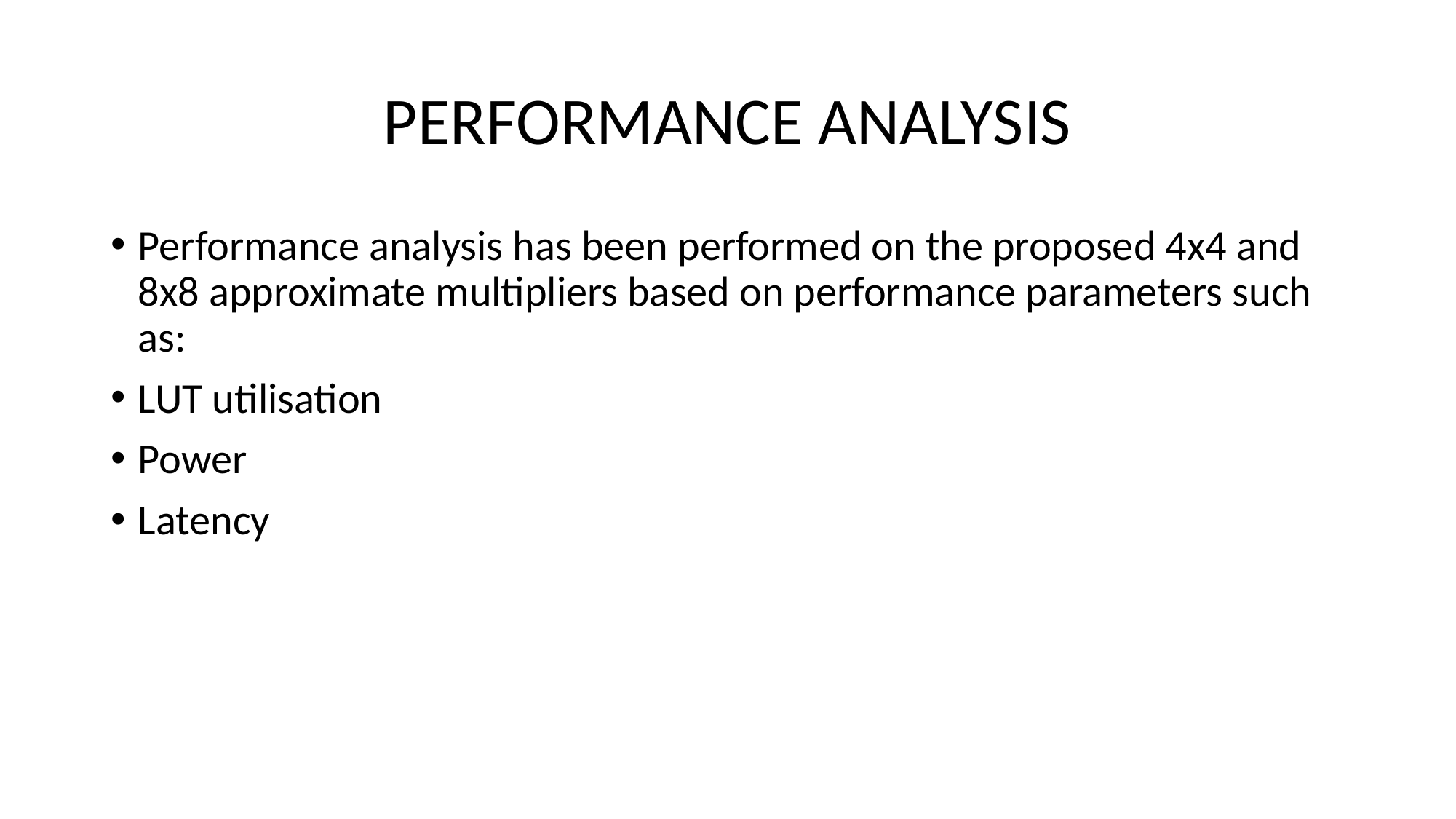

# PERFORMANCE ANALYSIS
Performance analysis has been performed on the proposed 4x4 and 8x8 approximate multipliers based on performance parameters such as:
LUT utilisation
Power
Latency